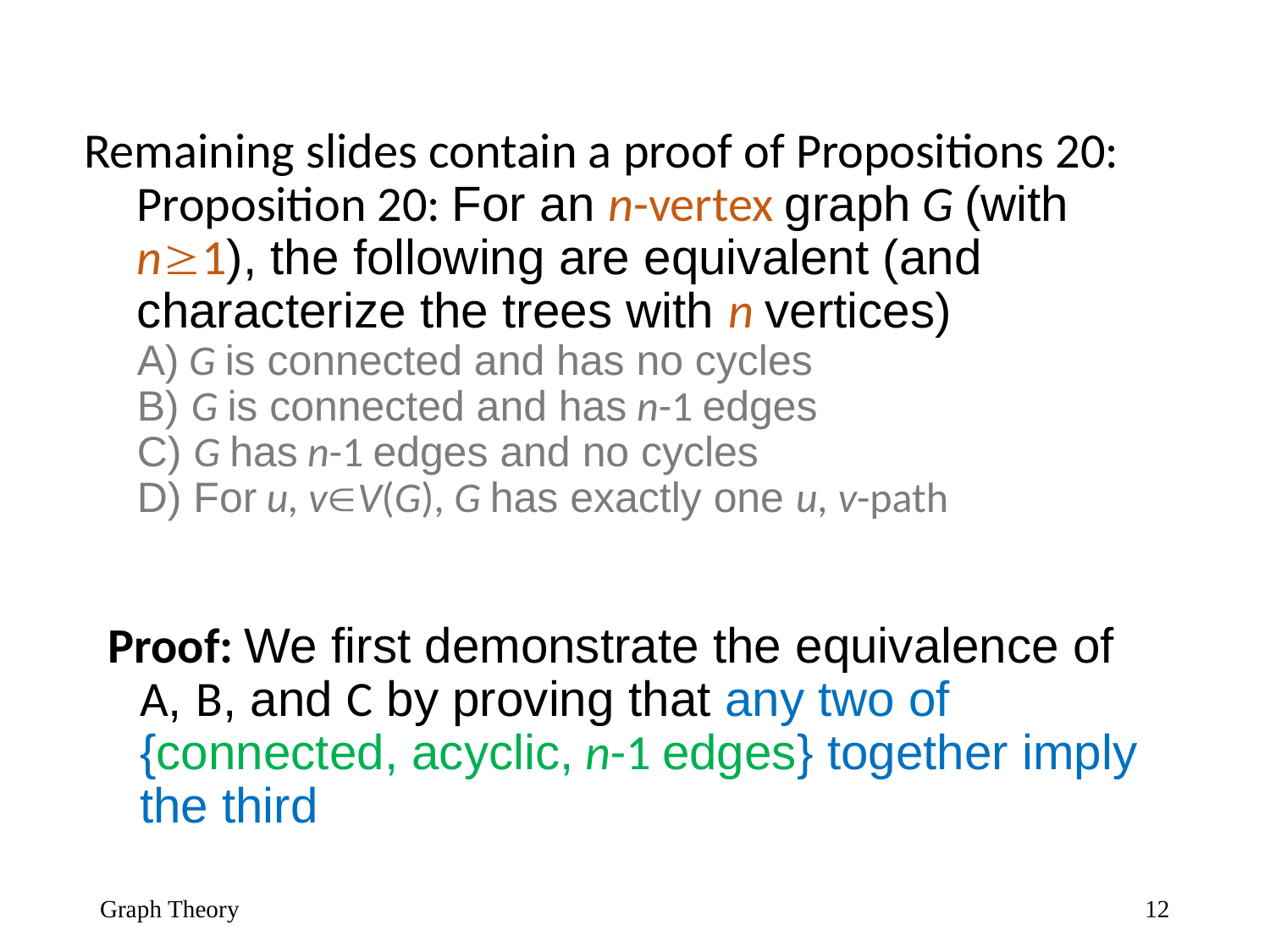

# Remaining slides contain a proof of Propositions 20: Proposition 20: For an n-vertex graph G (with n≥1), the following are equivalent (and characterize the trees with n vertices) A) G is connected and has no cycles B) G is connected and has n-1 edges C) G has n-1 edges and no cycles D) For u, v∈V(G), G has exactly one u, v-path
Proof: We first demonstrate the equivalence of A, B, and C by proving that any two of {connected, acyclic, n-1 edges} together imply the third
Graph Theory
12